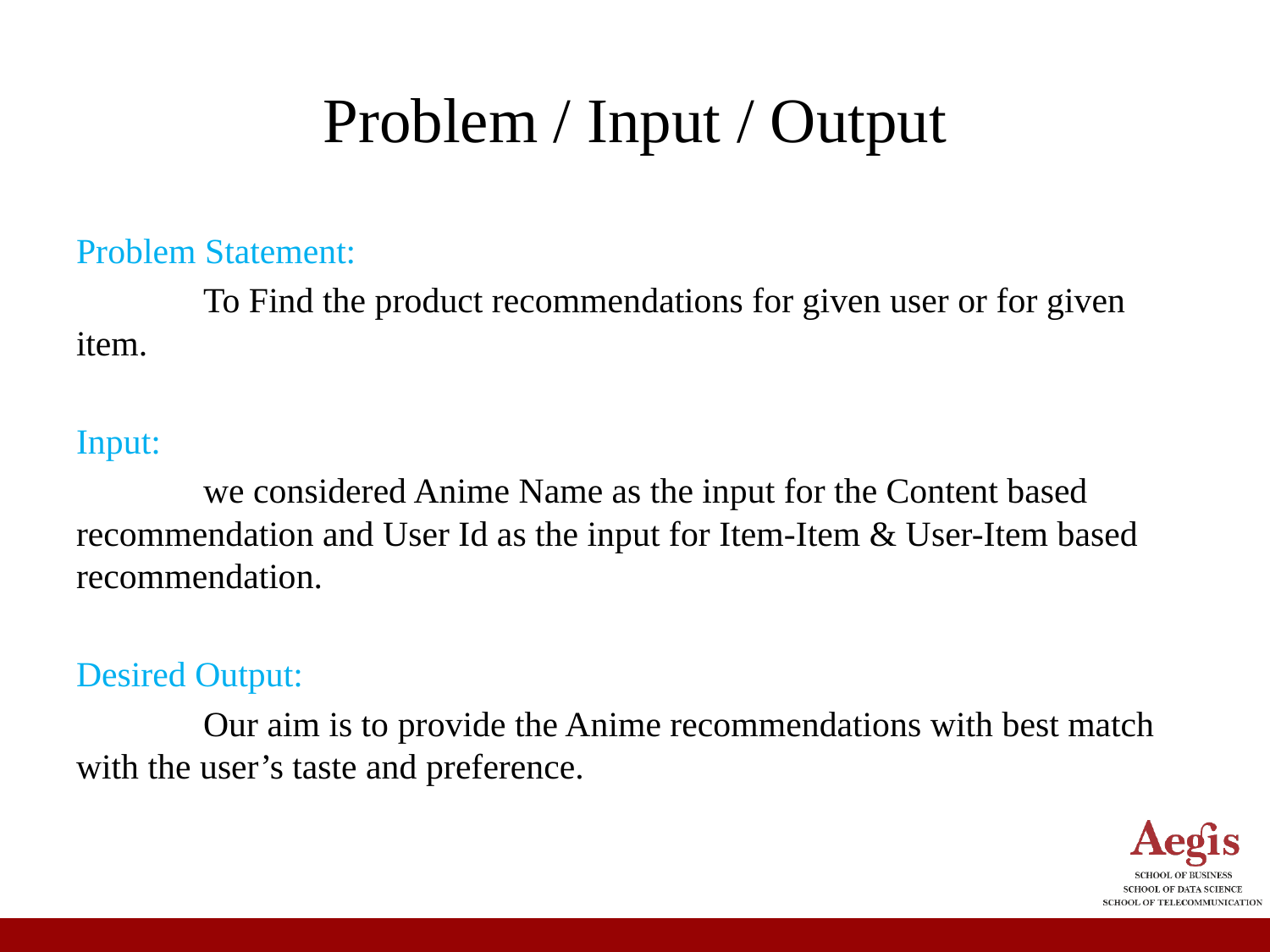

# Problem / Input / Output
Problem Statement:
	To Find the product recommendations for given user or for given item.

Input:
	we considered Anime Name as the input for the Content based recommendation and User Id as the input for Item-Item & User-Item based recommendation.

Desired Output:
	Our aim is to provide the Anime recommendations with best match with the user’s taste and preference.